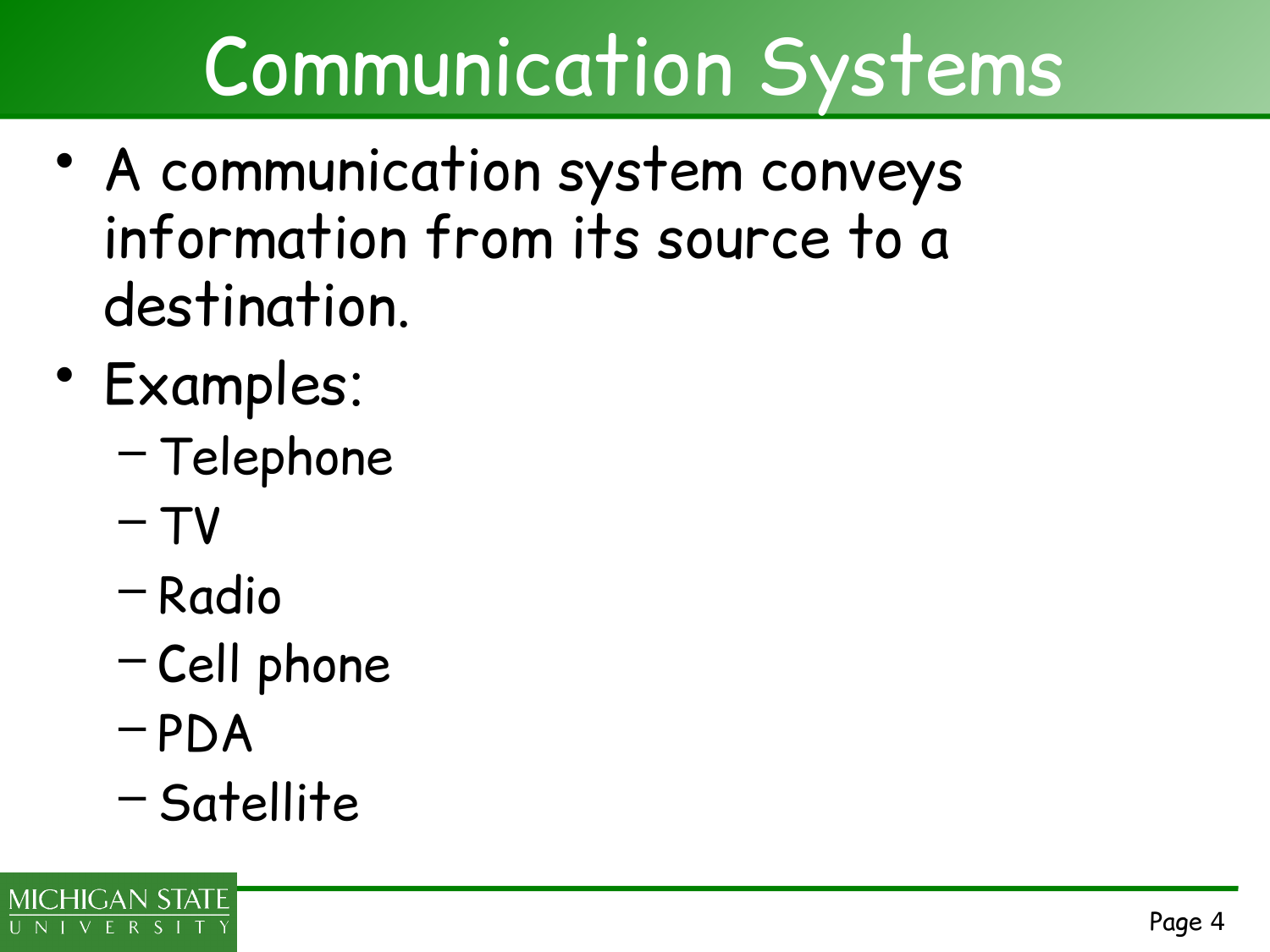

# Communication Systems
A communication system conveys information from its source to a destination.
Examples:
Telephone
TV
Radio
Cell phone
PDA
Satellite